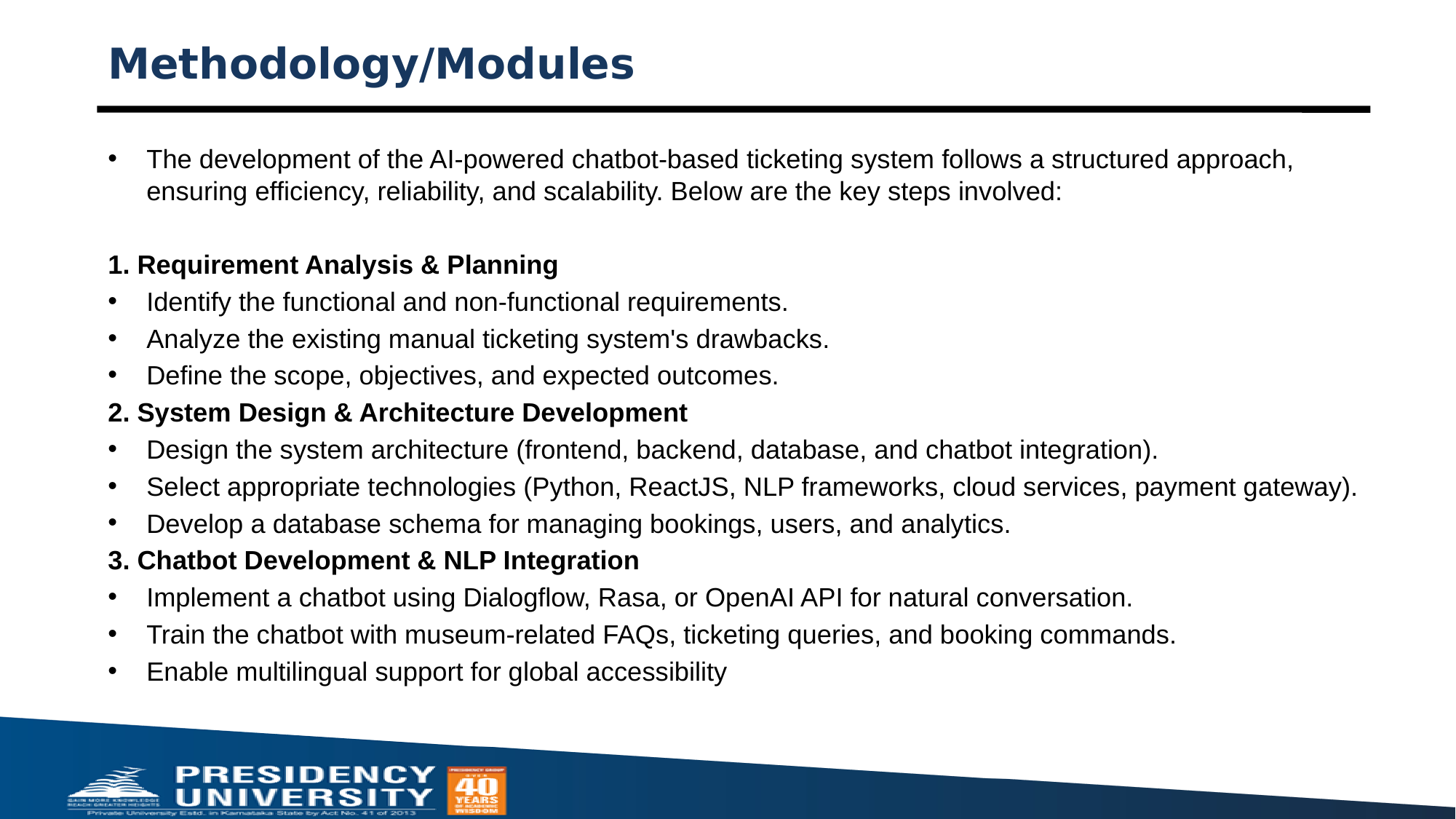

# Methodology/Modules
The development of the AI-powered chatbot-based ticketing system follows a structured approach, ensuring efficiency, reliability, and scalability. Below are the key steps involved:

1. Requirement Analysis & Planning
Identify the functional and non-functional requirements.
Analyze the existing manual ticketing system's drawbacks.
Define the scope, objectives, and expected outcomes.
2. System Design & Architecture Development
Design the system architecture (frontend, backend, database, and chatbot integration).
Select appropriate technologies (Python, ReactJS, NLP frameworks, cloud services, payment gateway).
Develop a database schema for managing bookings, users, and analytics.
3. Chatbot Development & NLP Integration
Implement a chatbot using Dialogflow, Rasa, or OpenAI API for natural conversation.
Train the chatbot with museum-related FAQs, ticketing queries, and booking commands.
Enable multilingual support for global accessibility